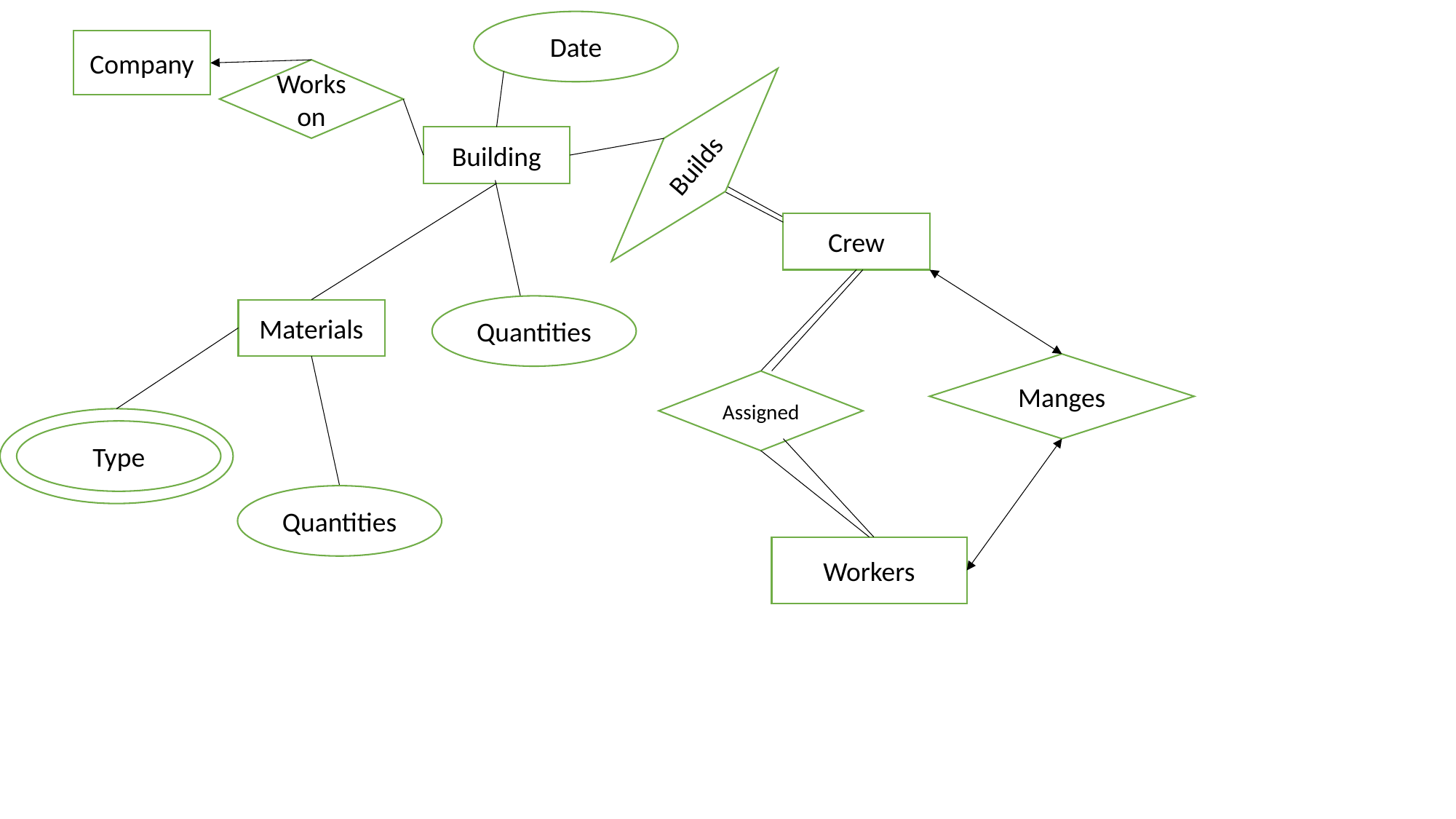

Date
Company
Workson
Builds
Building
Crew
Quantities
Materials
Manges
Assigned

Type
Quantities
Workers